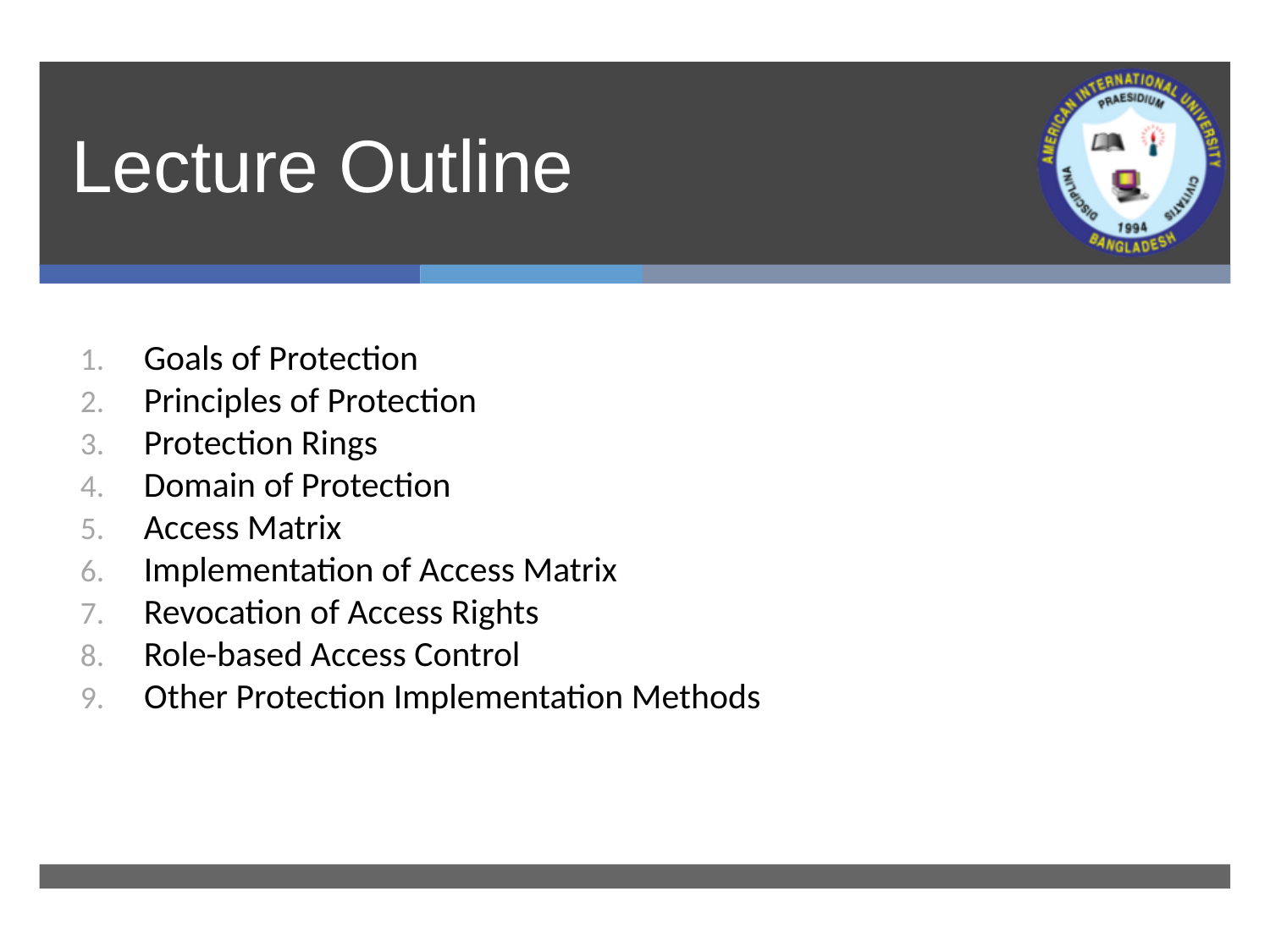

# Lecture Outline
Goals of Protection
Principles of Protection
Protection Rings
Domain of Protection
Access Matrix
Implementation of Access Matrix
Revocation of Access Rights
Role-based Access Control
  Other Protection Implementation Methods